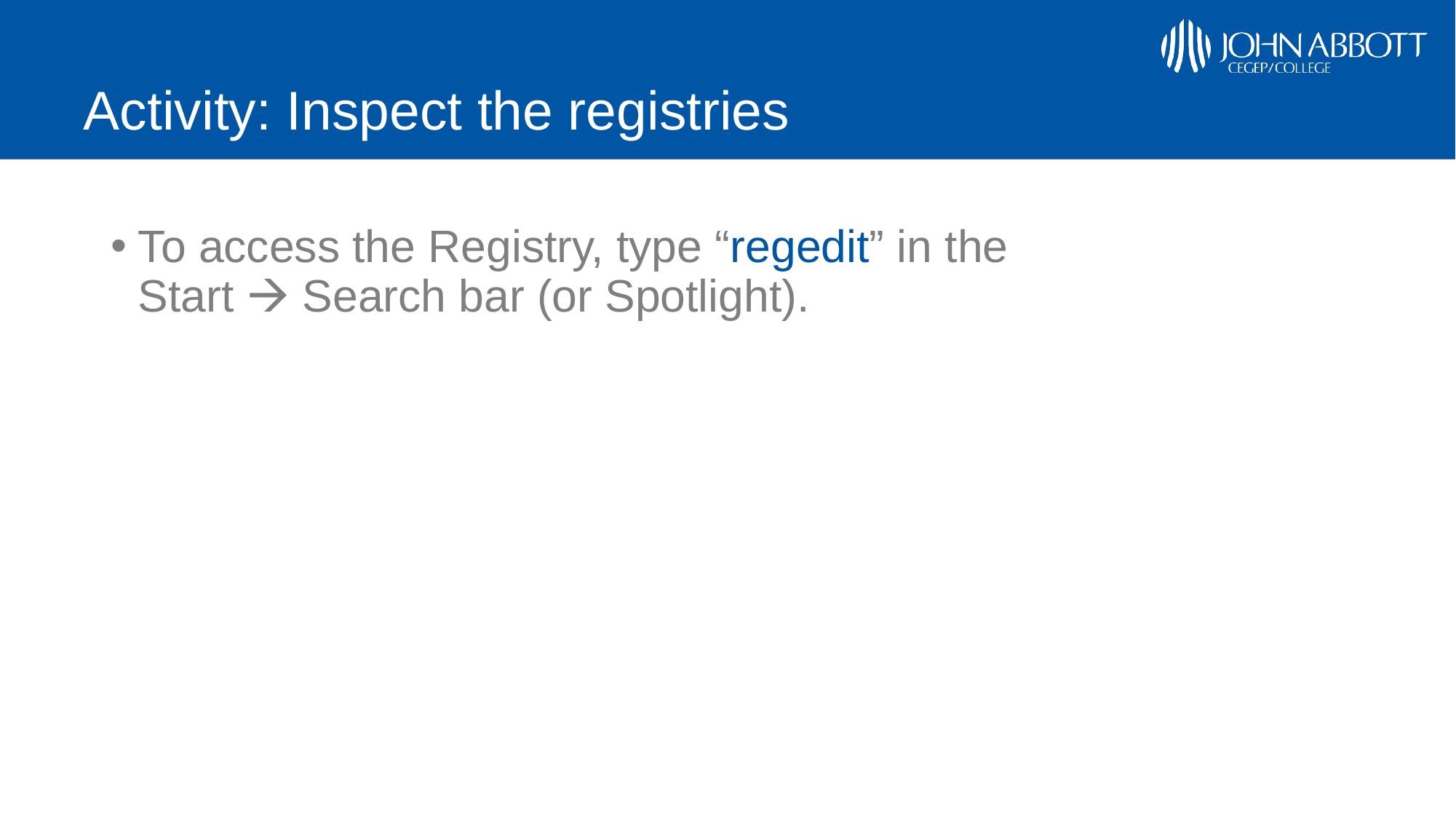

# Activity: Inspect the registries
To access the Registry, type “regedit” in the
Start 🡪 Search bar (or Spotlight).